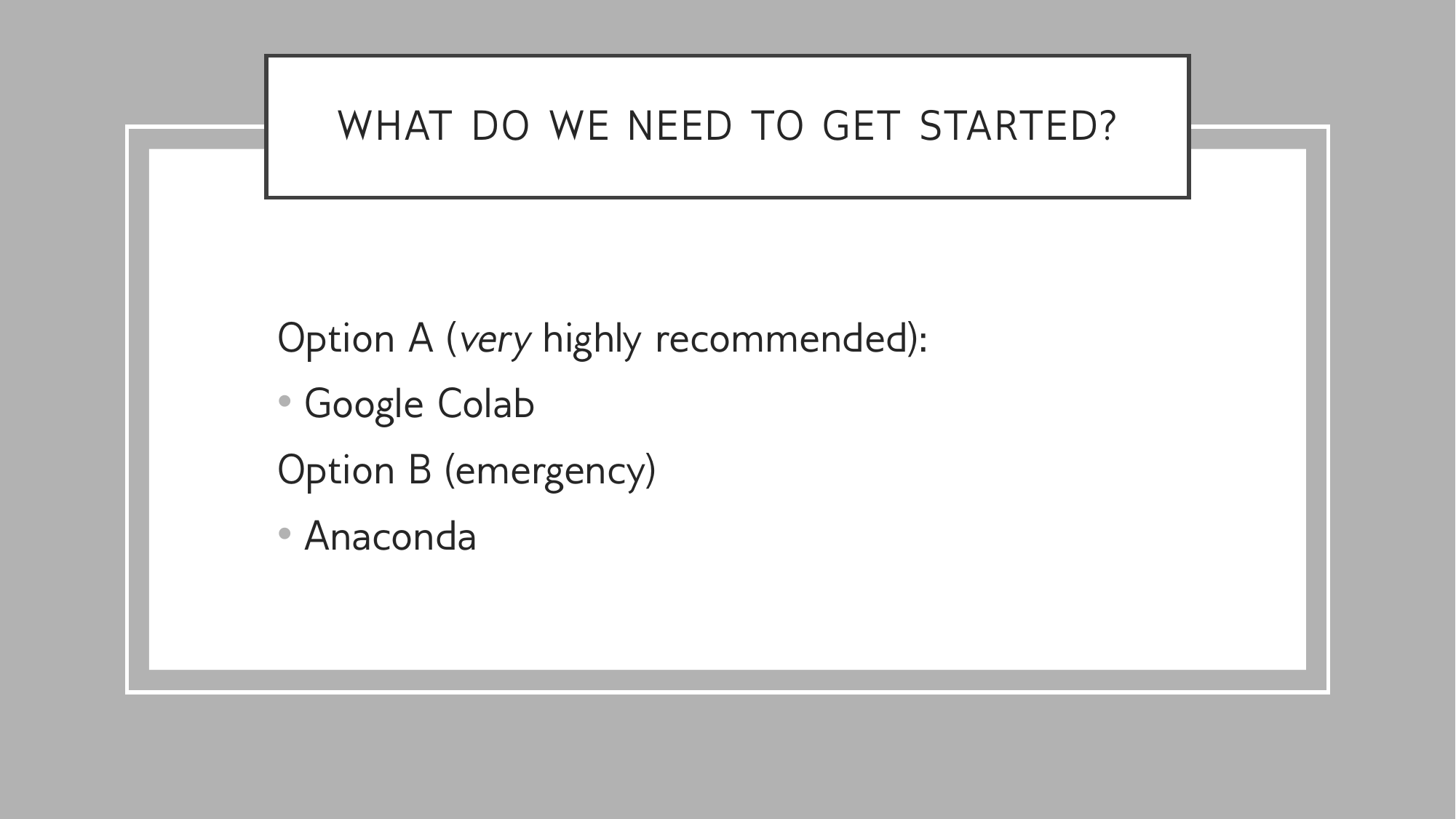

# What do we need to get started?

Option A (very highly recommended):
Google Colab
Option B (emergency)
Anaconda